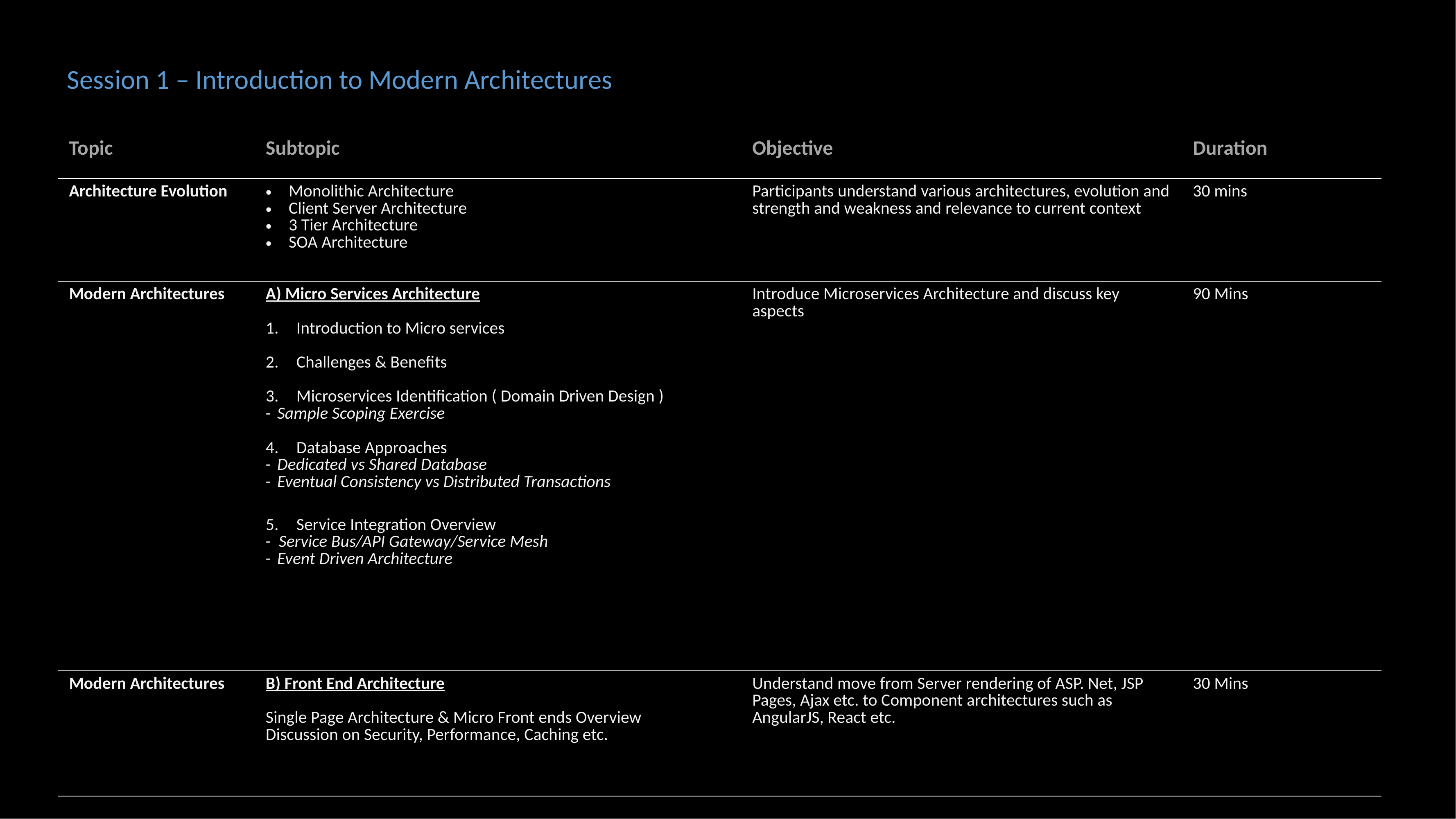

Session 1 – Introduction to Modern Architectures
| Topic | Subtopic | Objective | Duration |
| --- | --- | --- | --- |
| Architecture Evolution | Monolithic Architecture Client Server Architecture 3 Tier Architecture SOA Architecture | Participants understand various architectures, evolution and strength and weakness and relevance to current context | 30 mins |
| Modern Architectures | A) Micro Services Architecture Introduction to Micro services Challenges & Benefits Microservices Identification ( Domain Driven Design ) Sample Scoping Exercise Database Approaches Dedicated vs Shared Database Eventual Consistency vs Distributed Transactions Service Integration Overview - Service Bus/API Gateway/Service Mesh Event Driven Architecture | Introduce Microservices Architecture and discuss key aspects | 90 Mins |
| Modern Architectures | B) Front End Architecture Single Page Architecture & Micro Front ends Overview Discussion on Security, Performance, Caching etc. | Understand move from Server rendering of ASP. Net, JSP Pages, Ajax etc. to Component architectures such as AngularJS, React etc. | 30 Mins |